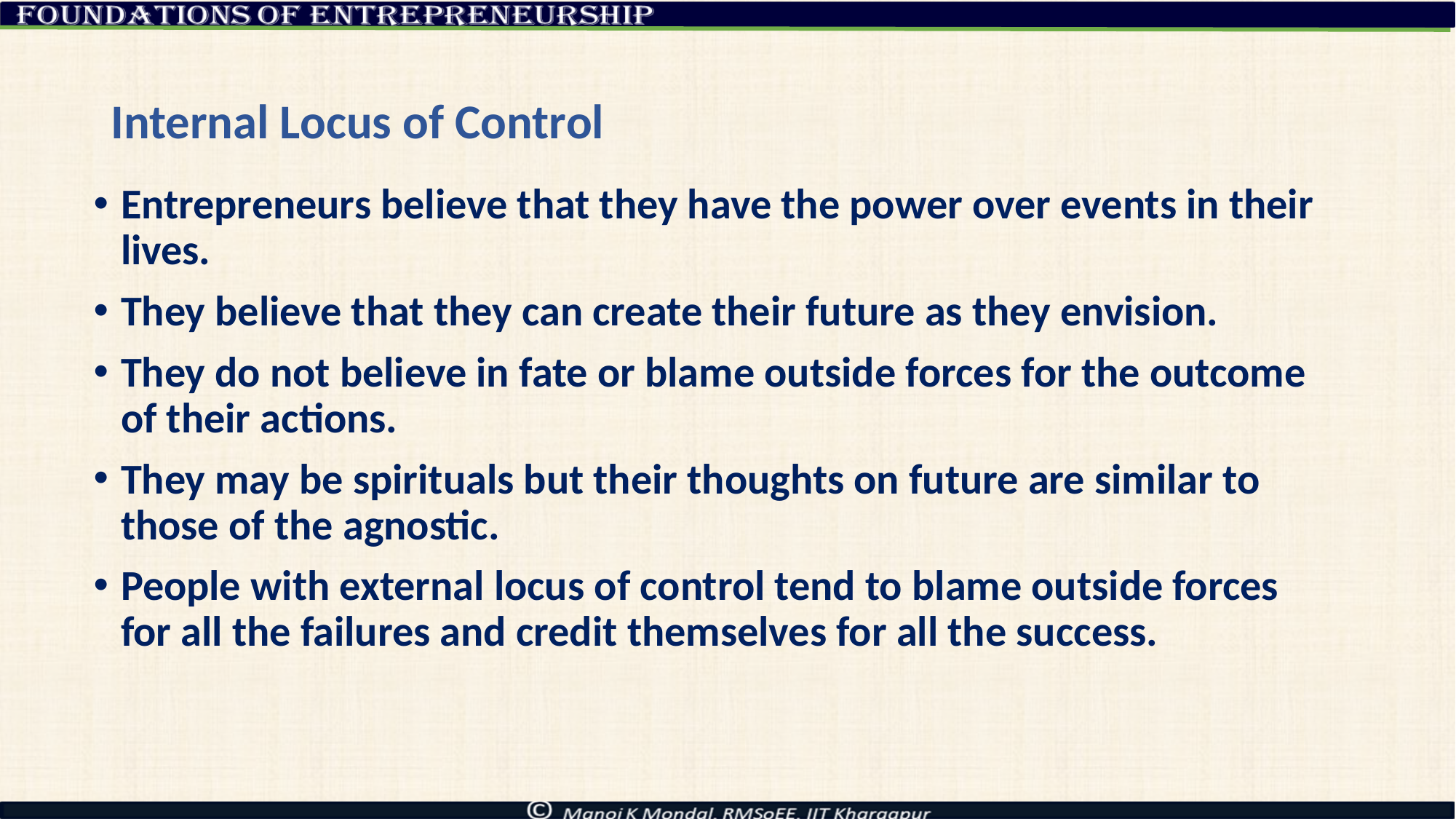

# Internal Locus of Control
Entrepreneurs believe that they have the power over events in their lives.
They believe that they can create their future as they envision.
They do not believe in fate or blame outside forces for the outcome of their actions.
They may be spirituals but their thoughts on future are similar to those of the agnostic.
People with external locus of control tend to blame outside forces for all the failures and credit themselves for all the success.